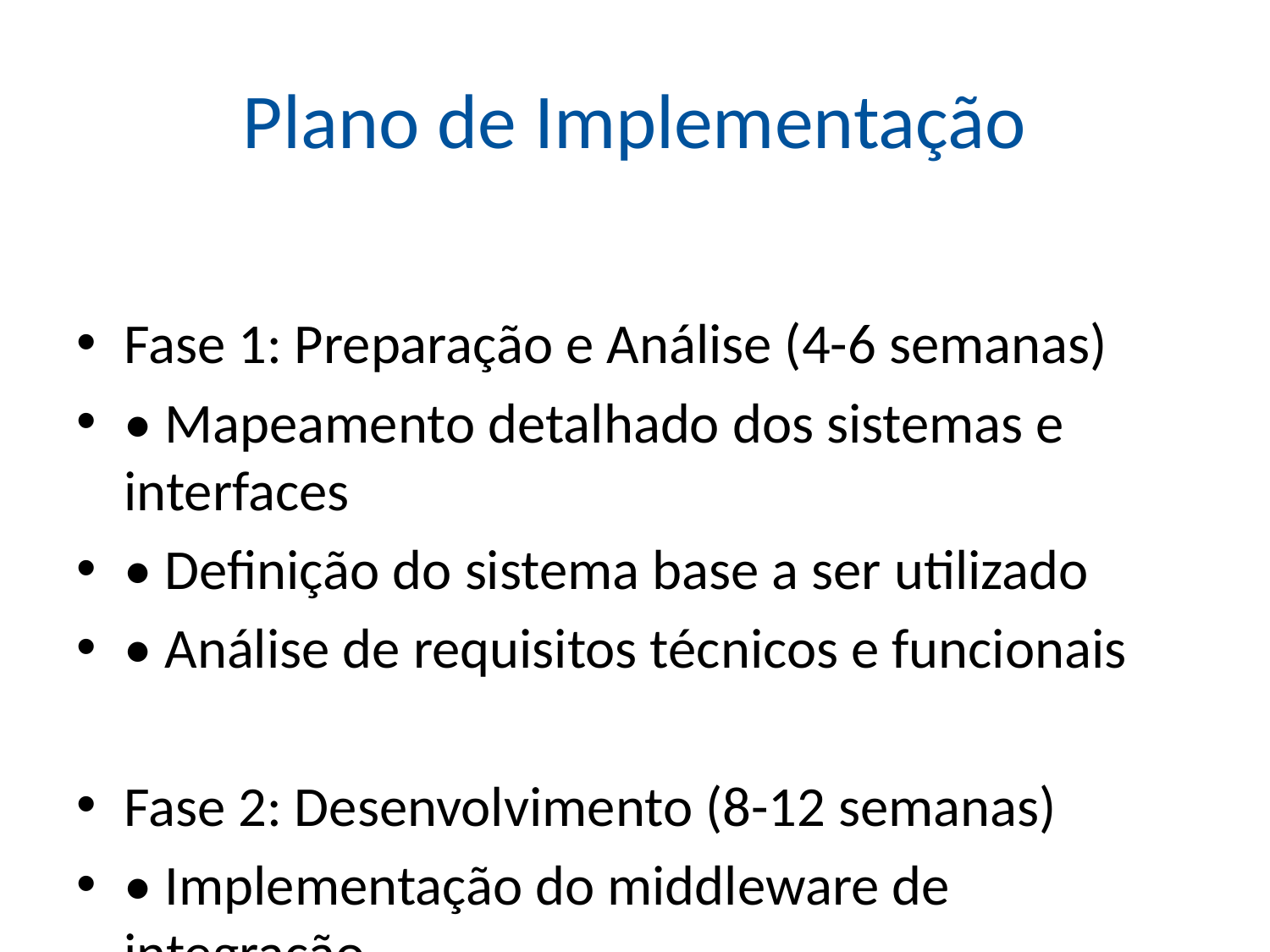

# Plano de Implementação

Fase 1: Preparação e Análise (4-6 semanas)
• Mapeamento detalhado dos sistemas e interfaces
• Definição do sistema base a ser utilizado
• Análise de requisitos técnicos e funcionais

Fase 2: Desenvolvimento (8-12 semanas)
• Implementação do middleware de integração
• Desenvolvimento dos conectores específicos
• Criação do repositório centralizado de fotos

Fase 3: Implantação (4-6 semanas)
• Testes de aceitação com usuários-chave
• Migração e sincronização inicial de dados
• Implantação gradual por departamentos

Fase 4: Monitoramento e Otimização (Contínuo)
• Acompanhamento de métricas de desempenho
• Ajustes e otimizações conforme necessário